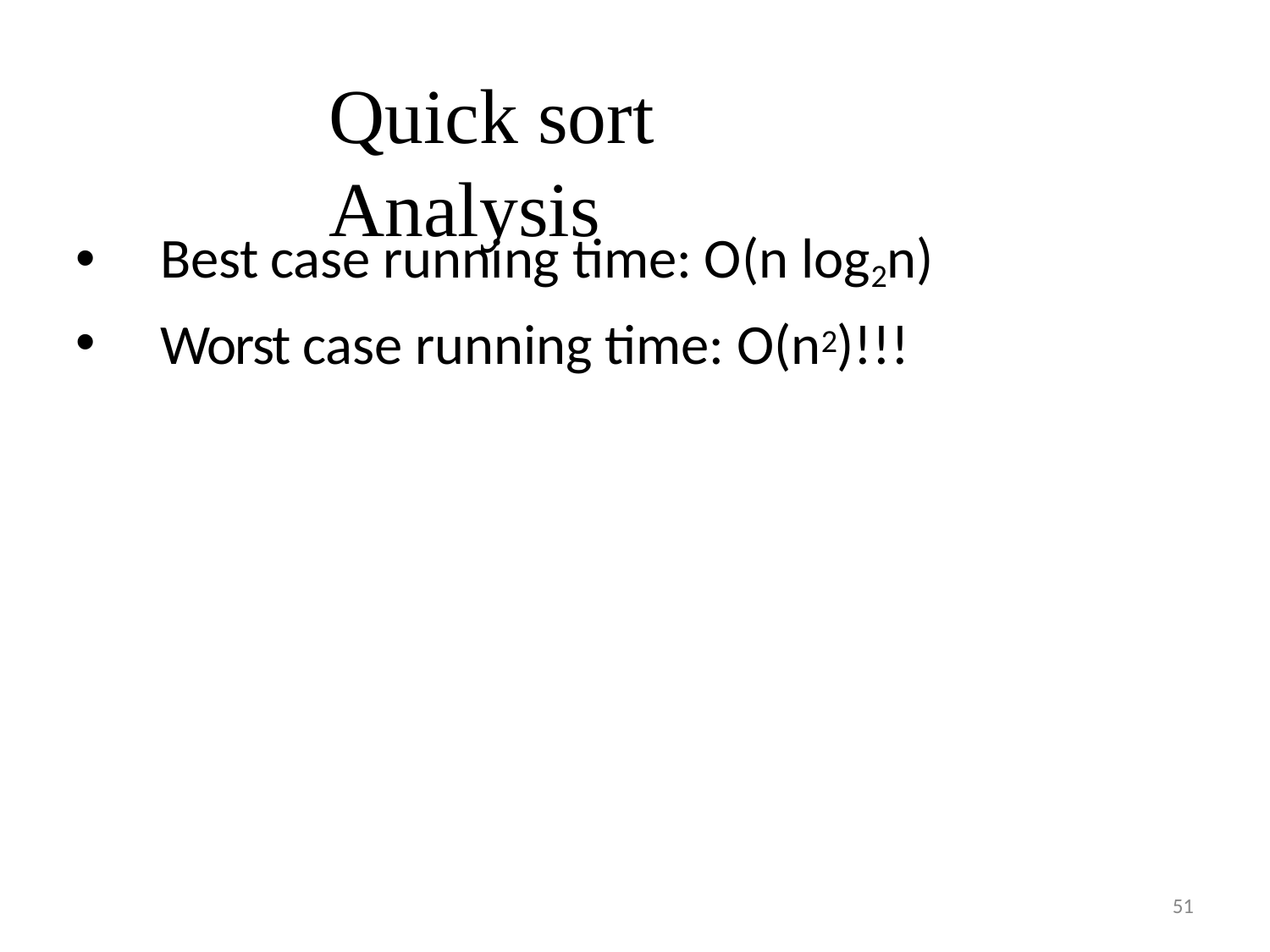

# Quick sort Analysis
Best case running time: O(n log2n)
Worst case running time: O(n2)!!!
51